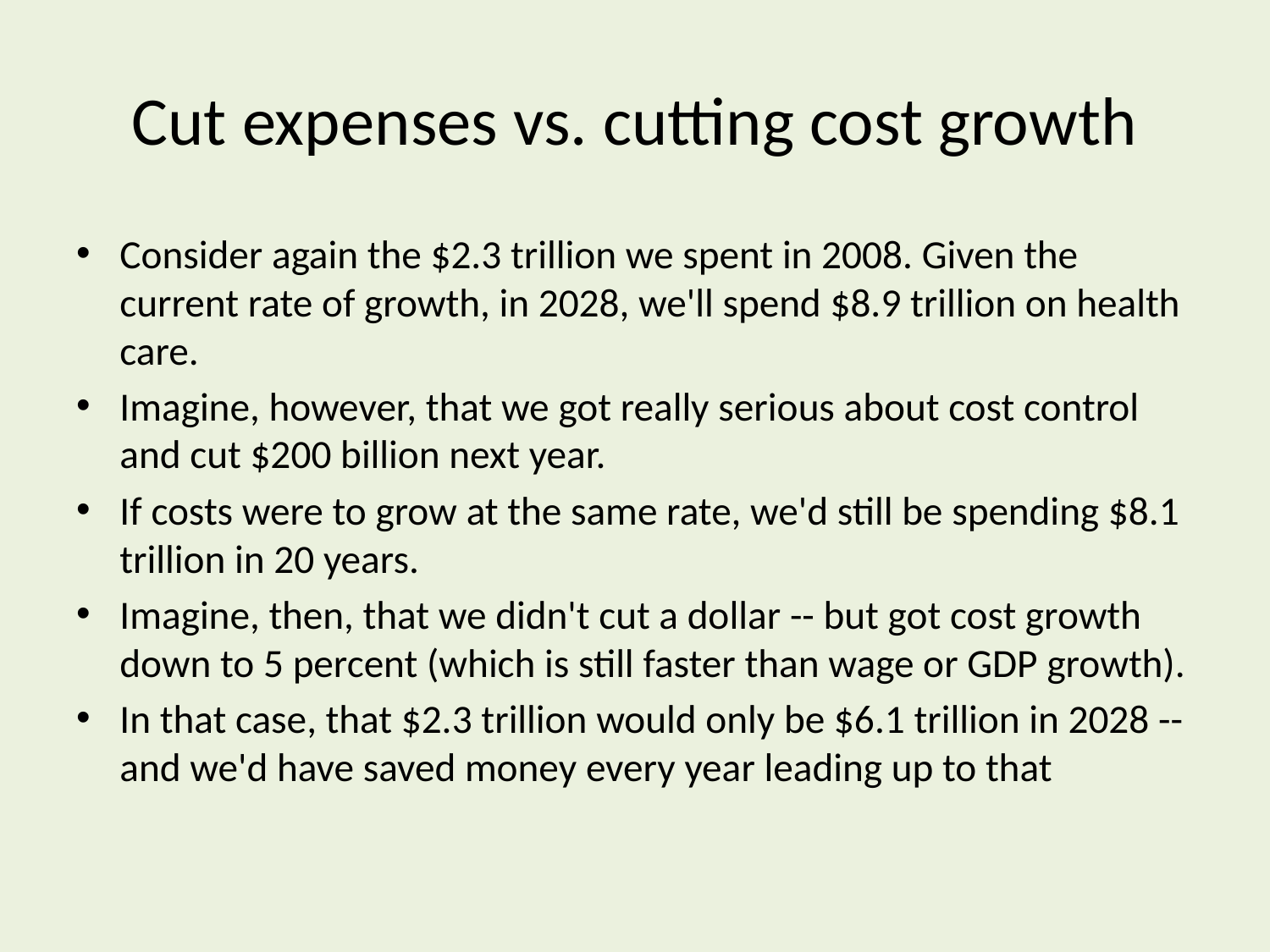

# Cut expenses vs. cutting cost growth
Consider again the $2.3 trillion we spent in 2008. Given the current rate of growth, in 2028, we'll spend $8.9 trillion on health care.
Imagine, however, that we got really serious about cost control and cut $200 billion next year.
If costs were to grow at the same rate, we'd still be spending $8.1 trillion in 20 years.
Imagine, then, that we didn't cut a dollar -- but got cost growth down to 5 percent (which is still faster than wage or GDP growth).
In that case, that $2.3 trillion would only be $6.1 trillion in 2028 -- and we'd have saved money every year leading up to that